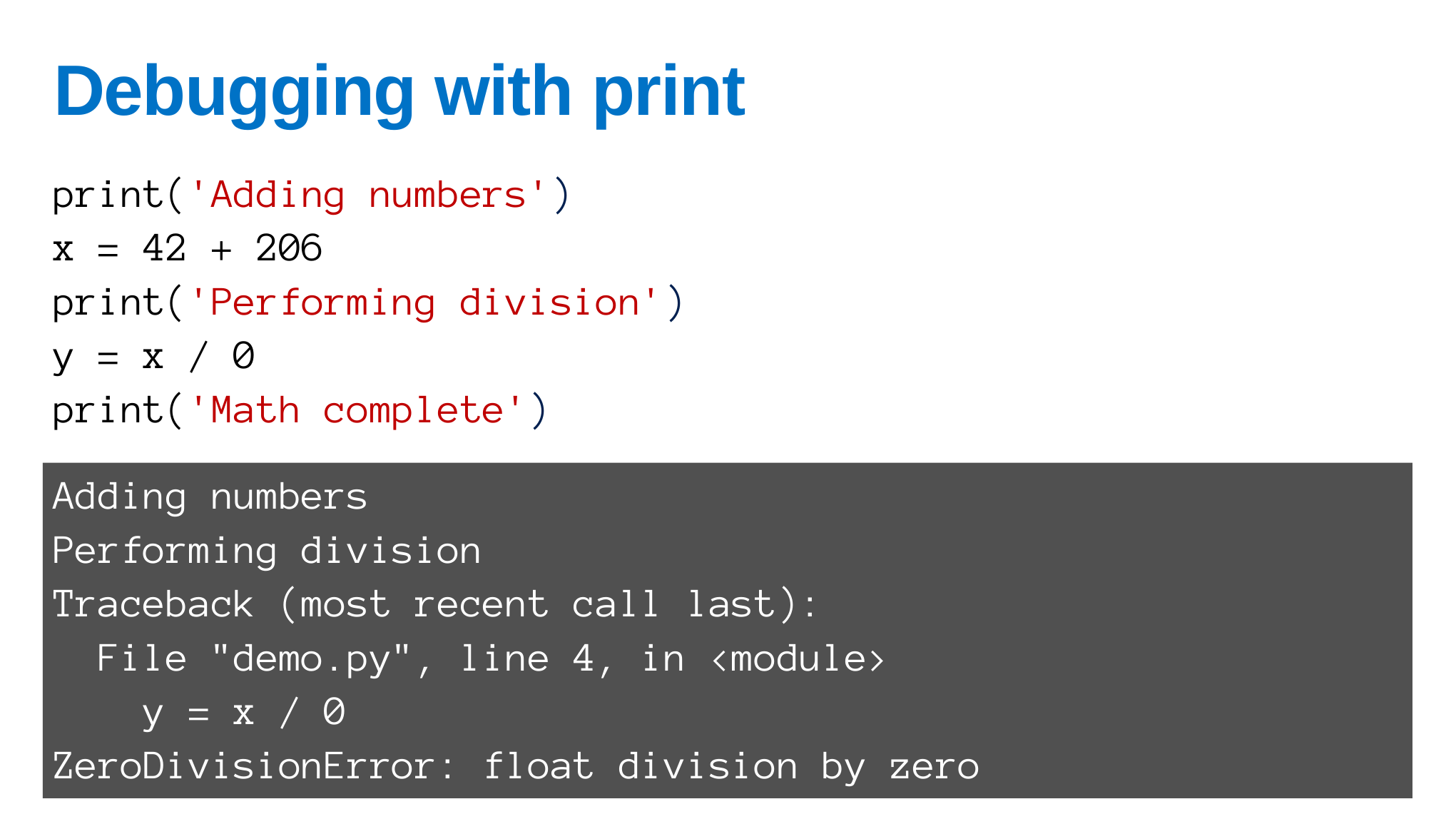

# Debugging with print
print('Adding numbers')
x = 42 + 206
print('Performing division')
y = x / 0
print('Math complete')

Adding numbers
Performing division
Traceback (most recent call last):
  File "demo.py", line 4, in <module>
    y = x / 0
ZeroDivisionError: float division by zero